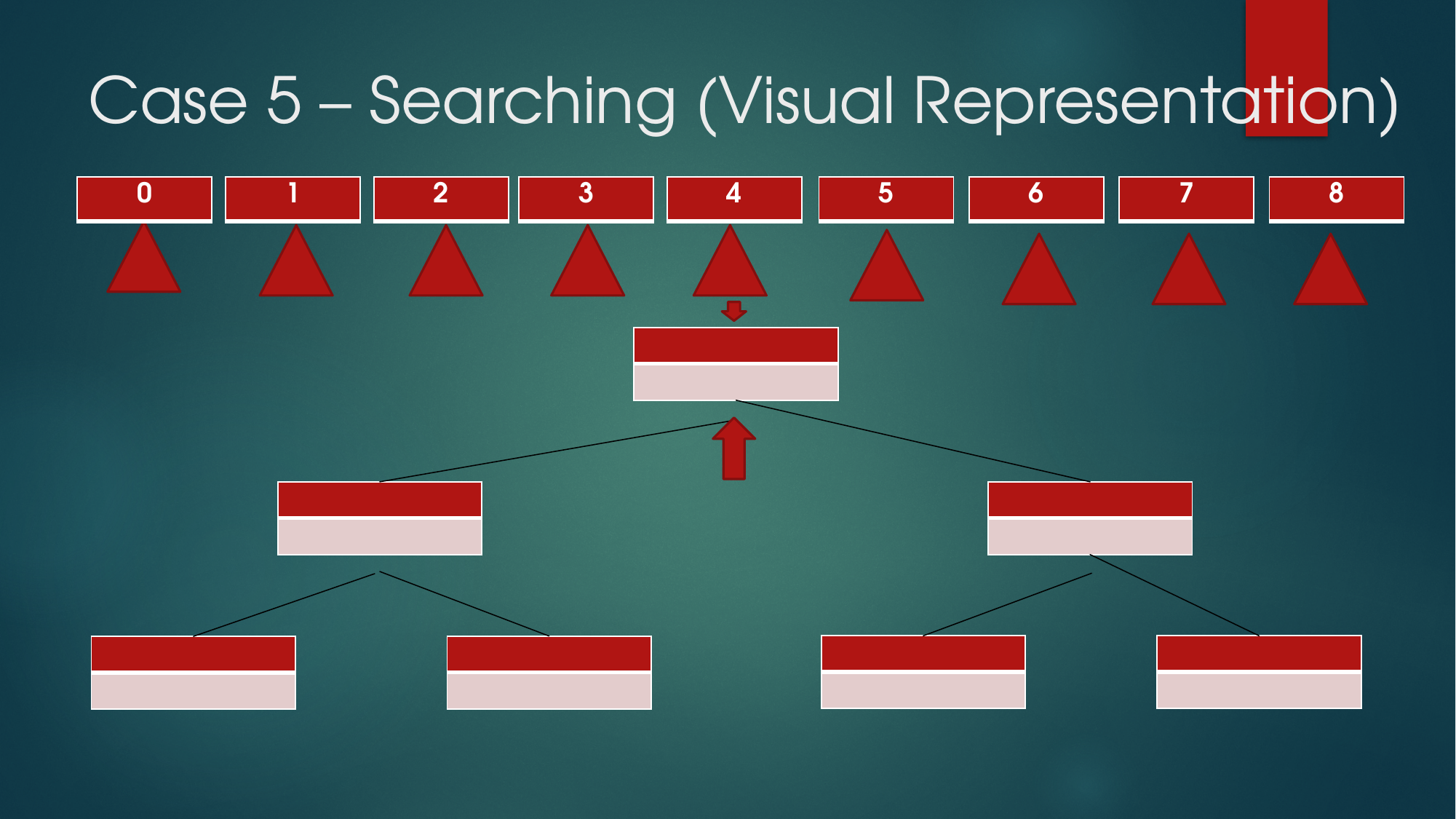

# Case 5 – Searching (Visual Representation)
| 0 |
| --- |
| 1 |
| --- |
| 2 |
| --- |
| 3 |
| --- |
| 4 |
| --- |
| 5 |
| --- |
| 6 |
| --- |
| 7 |
| --- |
| 8 |
| --- |

|  |
| --- |
|  |

|  |
| --- |
|  |
|  |
| --- |
|  |
|  |
| --- |
|  |
|  |
| --- |
|  |
|  |
| --- |
|  |
|  |
| --- |
|  |